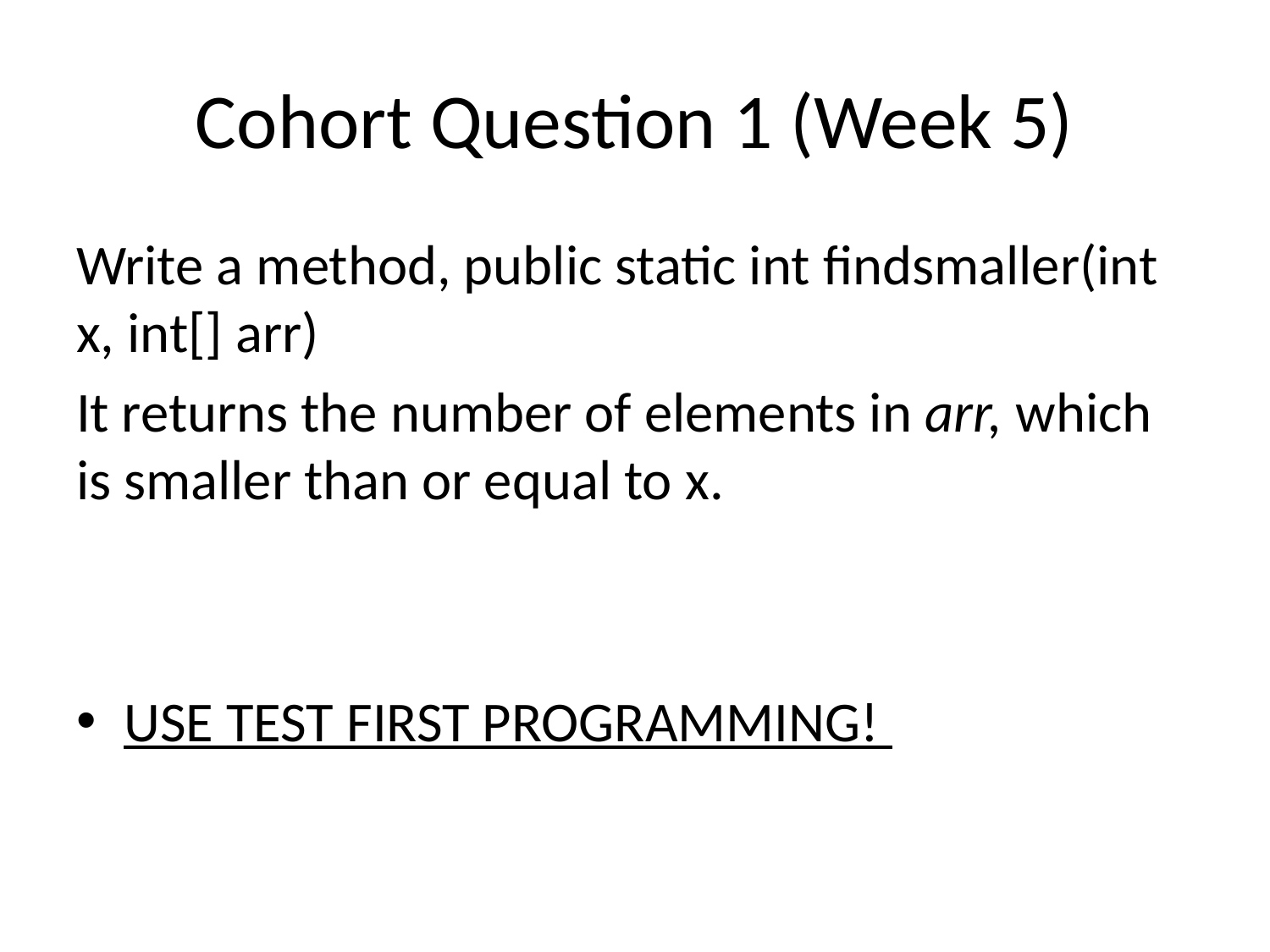

# Cohort Question 1 (Week 5)
Write a method, public static int findsmaller(int x, int[] arr)
It returns the number of elements in arr, which is smaller than or equal to x.

USE TEST FIRST PROGRAMMING!